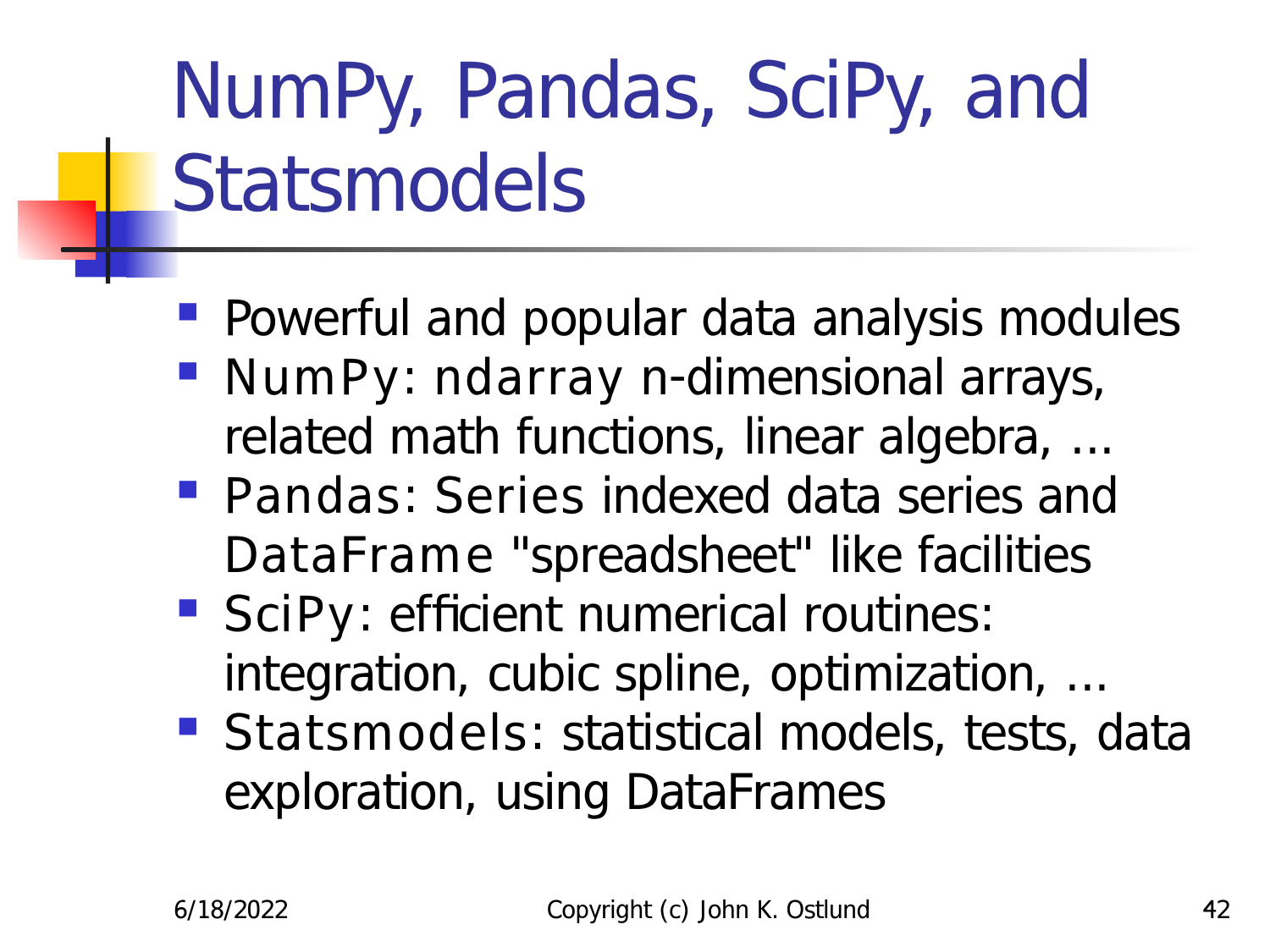

# NumPy, Pandas, SciPy, and Statsmodels
Powerful and popular data analysis modules
NumPy: ndarray n-dimensional arrays, related math functions, linear algebra, ...
Pandas: Series indexed data series and DataFrame "spreadsheet" like facilities
SciPy: efficient numerical routines: integration, cubic spline, optimization, ...
Statsmodels: statistical models, tests, data exploration, using DataFrames
6/18/2022
Copyright (c) John K. Ostlund
42